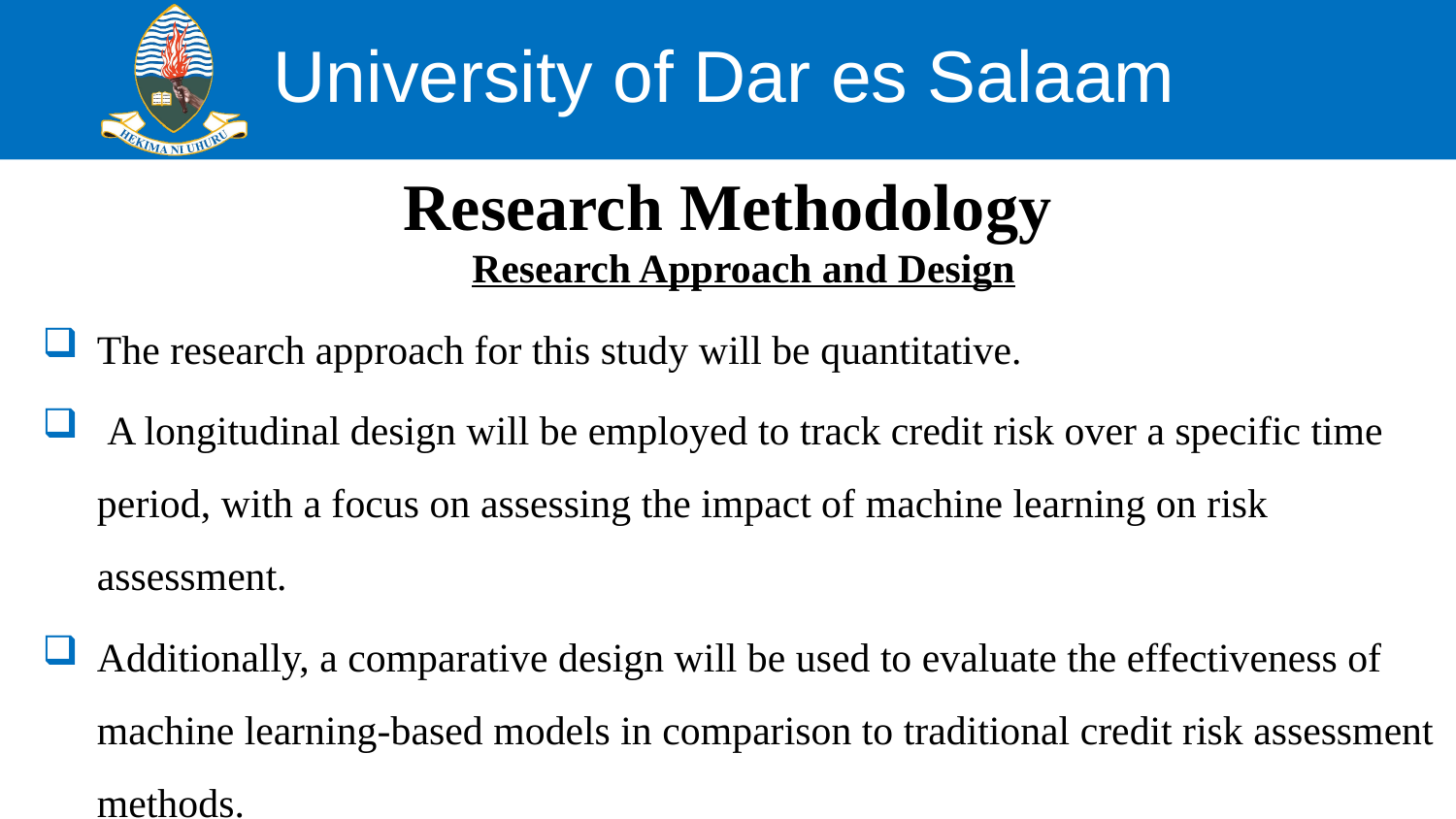

# Research Methodology
Research Approach and Design
The research approach for this study will be quantitative.
 A longitudinal design will be employed to track credit risk over a specific time period, with a focus on assessing the impact of machine learning on risk assessment.
Additionally, a comparative design will be used to evaluate the effectiveness of machine learning-based models in comparison to traditional credit risk assessment methods.